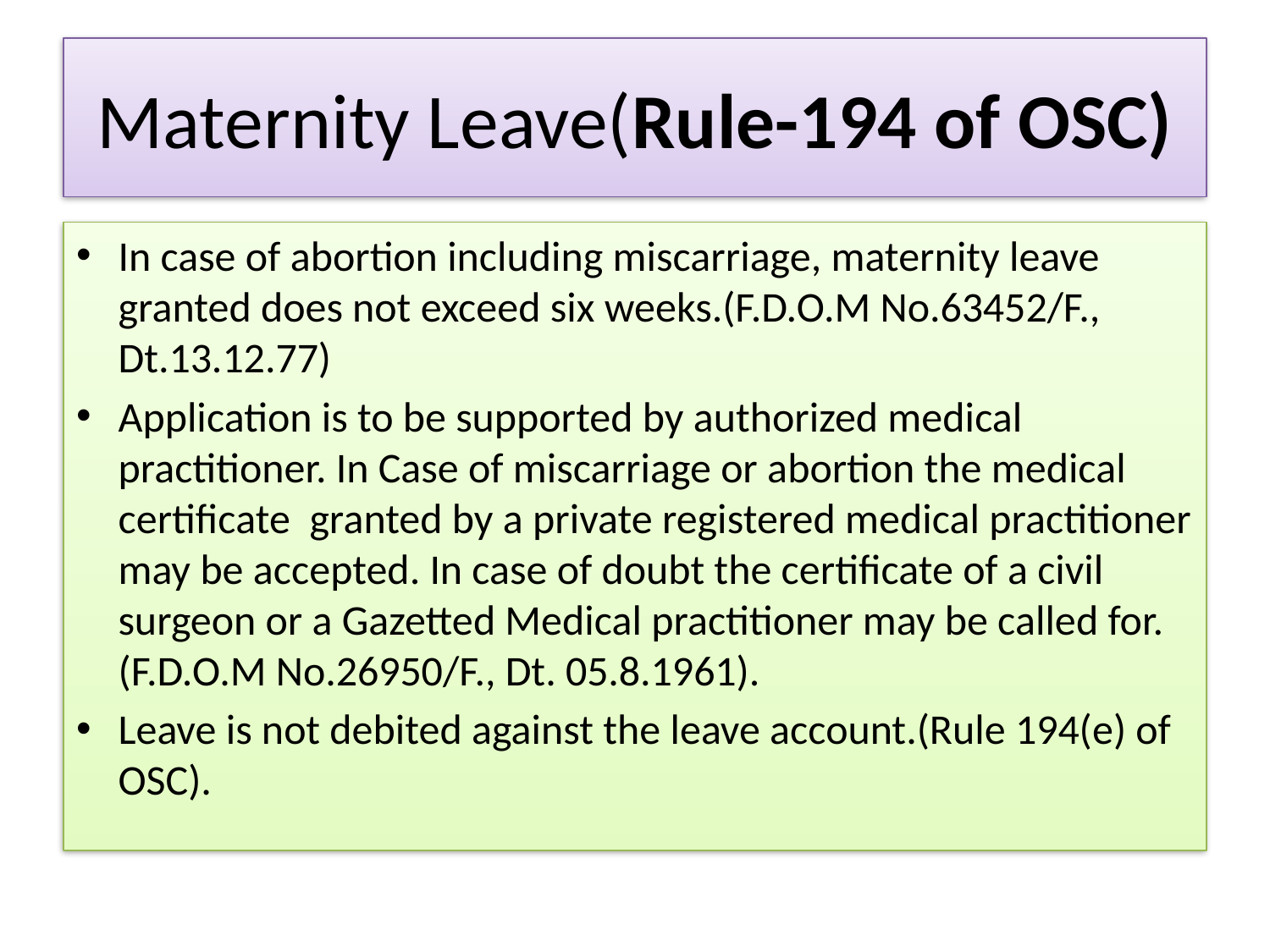

# Maternity Leave(Rule-194 of OSC)
In case of abortion including miscarriage, maternity leave granted does not exceed six weeks.(F.D.O.M No.63452/F., Dt.13.12.77)
Application is to be supported by authorized medical practitioner. In Case of miscarriage or abortion the medical certificate  granted by a private registered medical practitioner may be accepted. In case of doubt the certificate of a civil surgeon or a Gazetted Medical practitioner may be called for.(F.D.O.M No.26950/F., Dt. 05.8.1961).
Leave is not debited against the leave account.(Rule 194(e) of OSC).